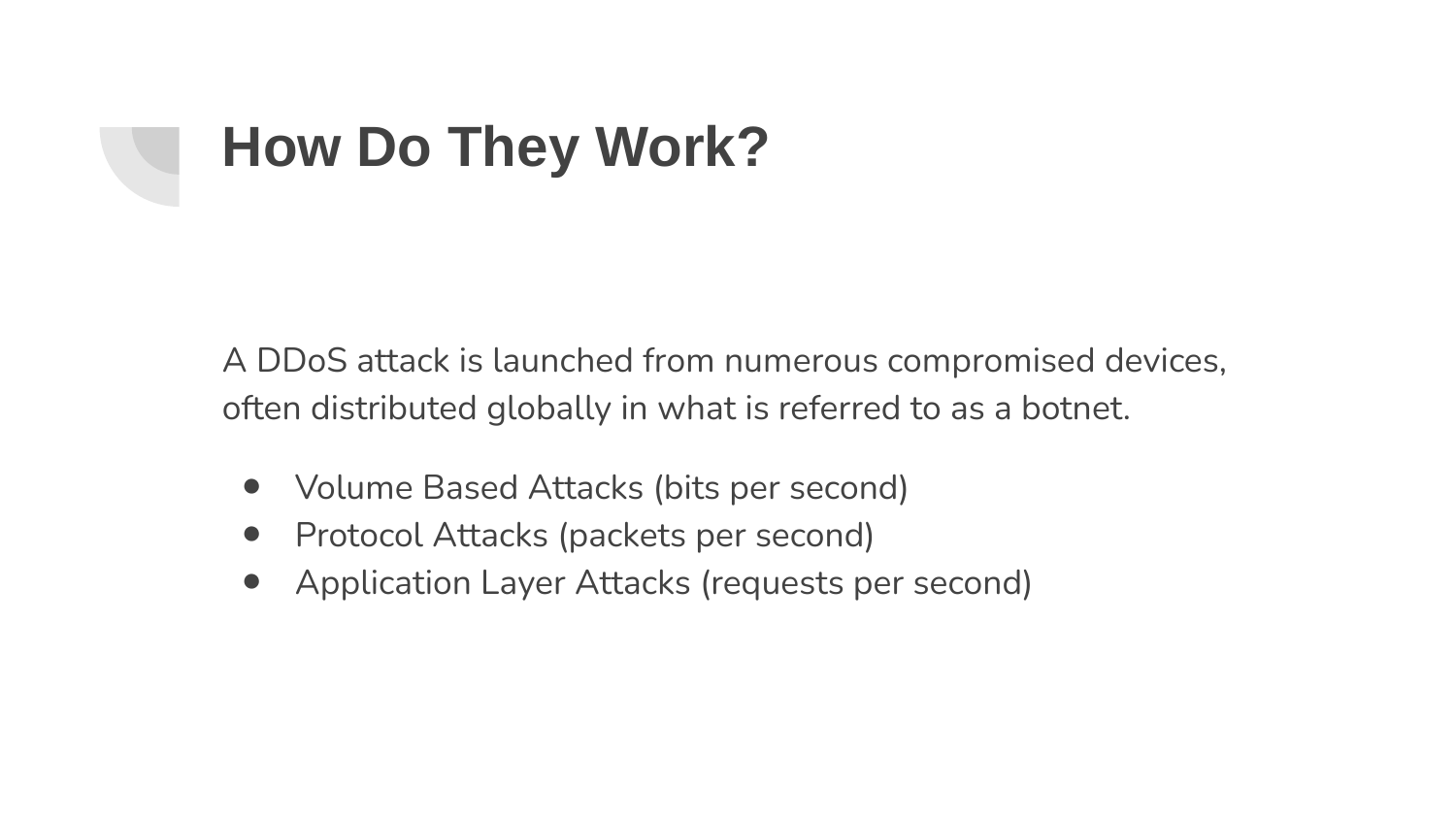

# How Do They Work?
A DDoS attack is launched from numerous compromised devices, often distributed globally in what is referred to as a botnet.
Volume Based Attacks (bits per second)
Protocol Attacks (packets per second)
Application Layer Attacks (requests per second)